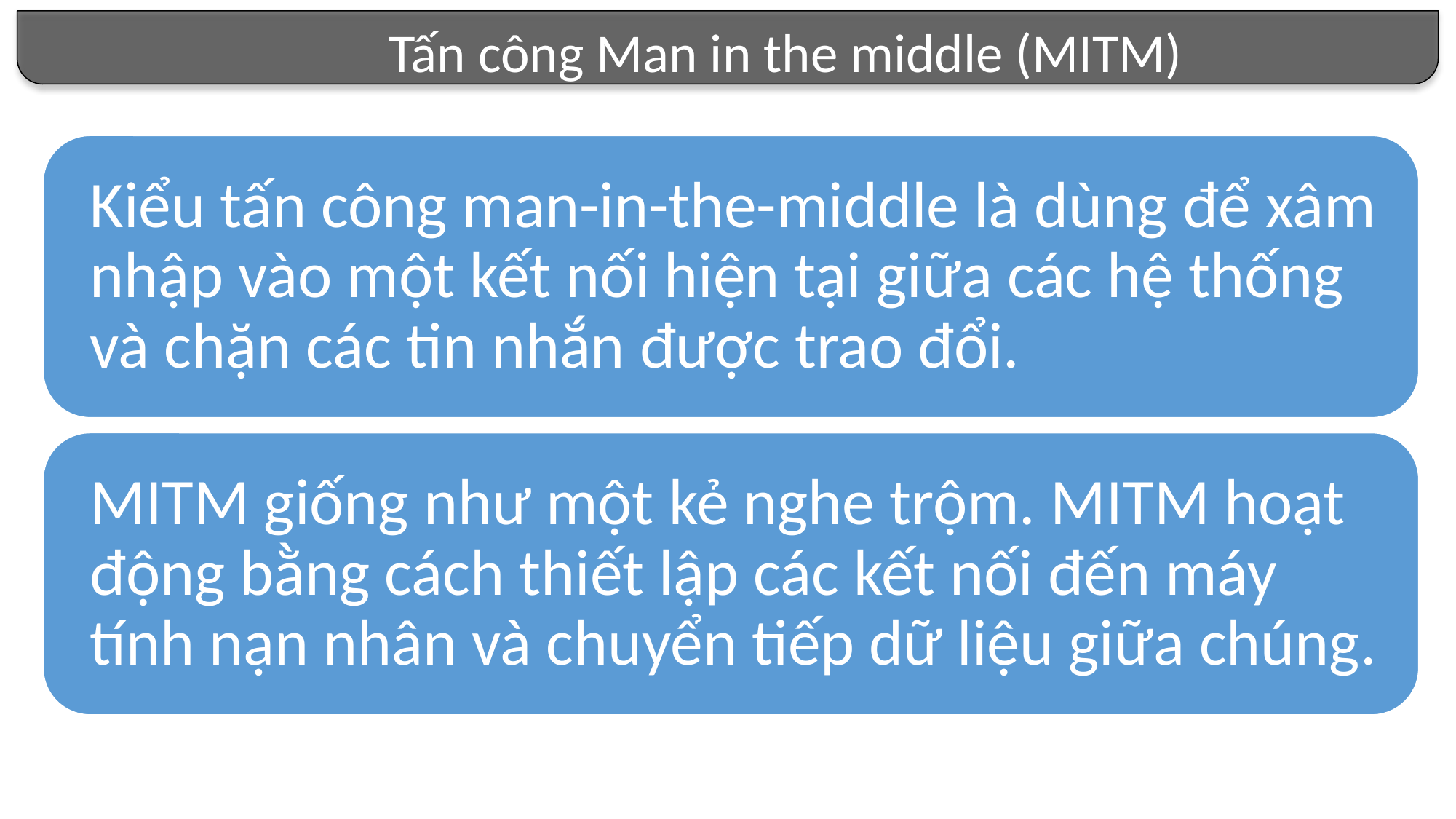

Tấn công Man in the middle (MITM)
Kiểu tấn công man-in-the-middle là dùng để xâm nhập vào một kết nối hiện tại giữa các hệ thống và chặn các tin nhắn được trao đổi.
MITM giống như một kẻ nghe trộm. MITM hoạt động bằng cách thiết lập các kết nối đến máy tính nạn nhân và chuyển tiếp dữ liệu giữa chúng.